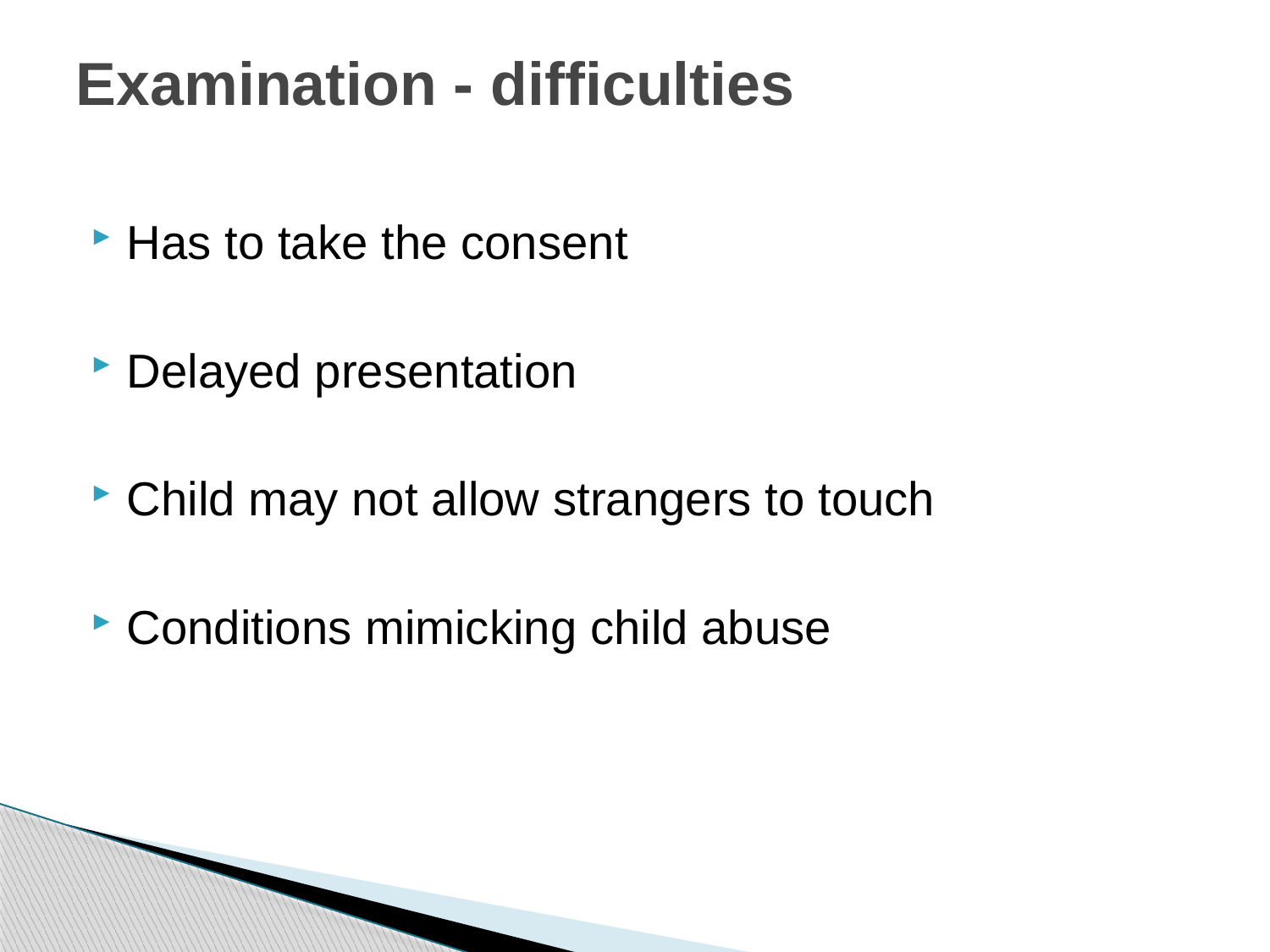

# Examination - difficulties
Has to take the consent

Delayed presentation

Child may not allow strangers to touch

Conditions mimicking child abuse